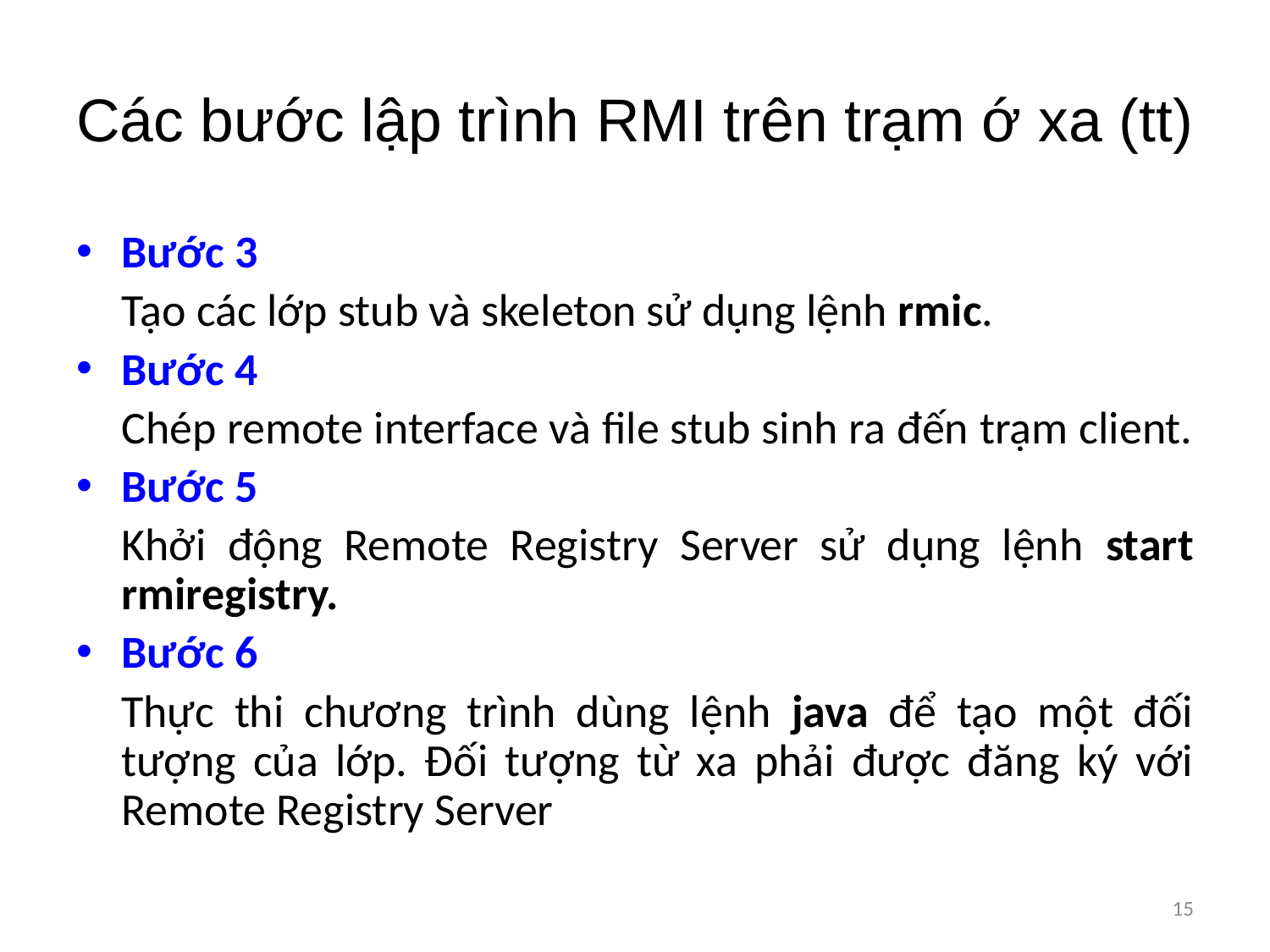

# Các bước lập trình RMI trên trạm ớ xa (tt)
Bước 3
	Tạo các lớp stub và skeleton sử dụng lệnh rmic.
Bước 4
	Chép remote interface và file stub sinh ra đến trạm client.
Bước 5
	Khởi động Remote Registry Server sử dụng lệnh start rmiregistry.
Bước 6
	Thực thi chương trình dùng lệnh java để tạo một đối tượng của lớp. Đối tượng từ xa phải được đăng ký với Remote Registry Server

15